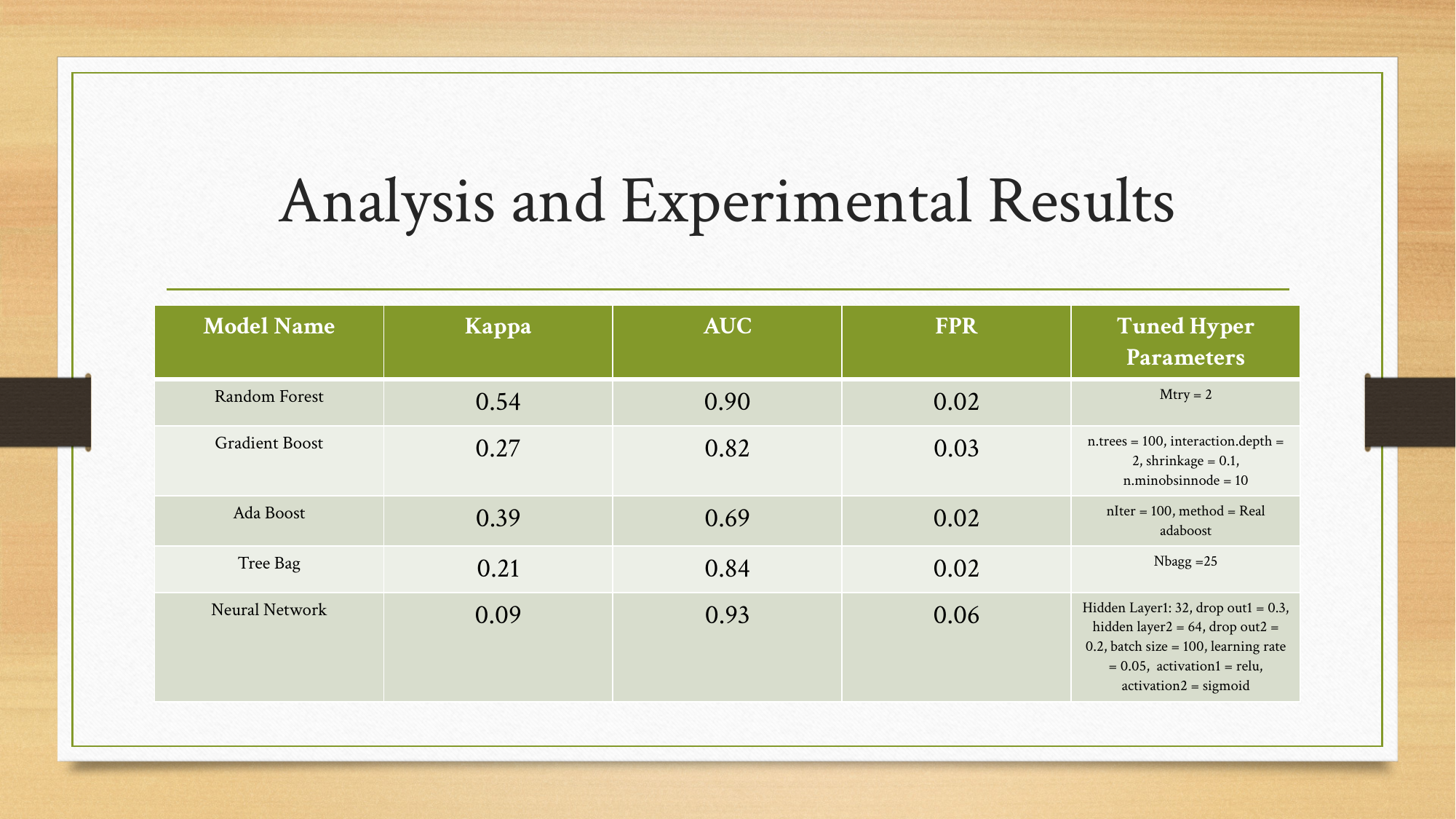

# Analysis and Experimental Results
| Model Name | Kappa | AUC | FPR | Tuned Hyper Parameters |
| --- | --- | --- | --- | --- |
| Random Forest | 0.54 | 0.90 | 0.02 | Mtry = 2 |
| Gradient Boost | 0.27 | 0.82 | 0.03 | n.trees = 100, interaction.depth = 2, shrinkage = 0.1, n.minobsinnode = 10 |
| Ada Boost | 0.39 | 0.69 | 0.02 | nIter = 100, method = Real adaboost |
| Tree Bag | 0.21 | 0.84 | 0.02 | Nbagg =25 |
| Neural Network | 0.09 | 0.93 | 0.06 | Hidden Layer1: 32, drop out1 = 0.3, hidden layer2 = 64, drop out2 = 0.2, batch size = 100, learning rate = 0.05, activation1 = relu, activation2 = sigmoid |